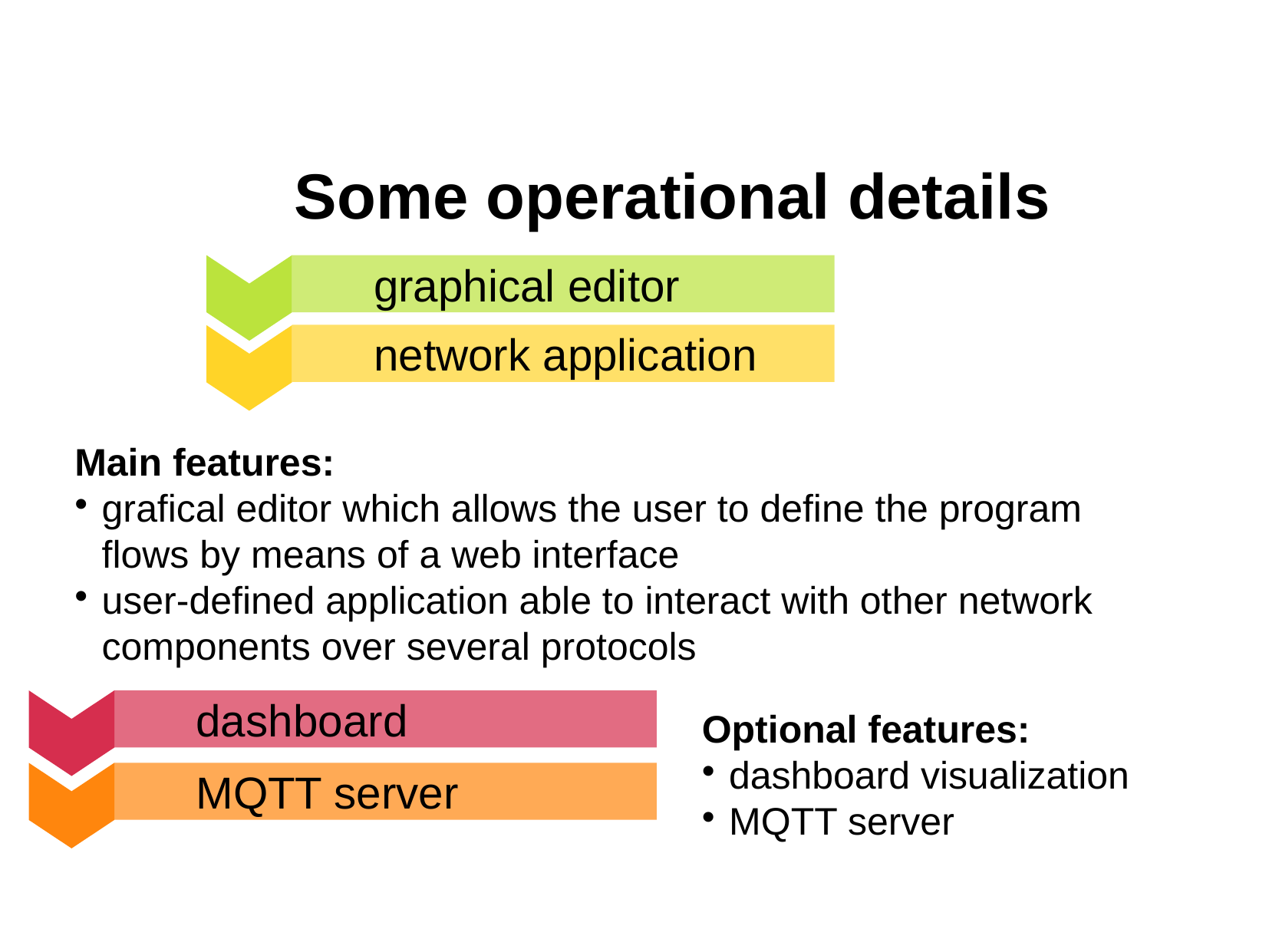

Some operational details

graphical editor
network application

Main features:
grafical editor which allows the user to define the program flows by means of a web interface
user-defined application able to interact with other network components over several protocols
dashboard

Optional features:
dashboard visualization
MQTT server
MQTT server